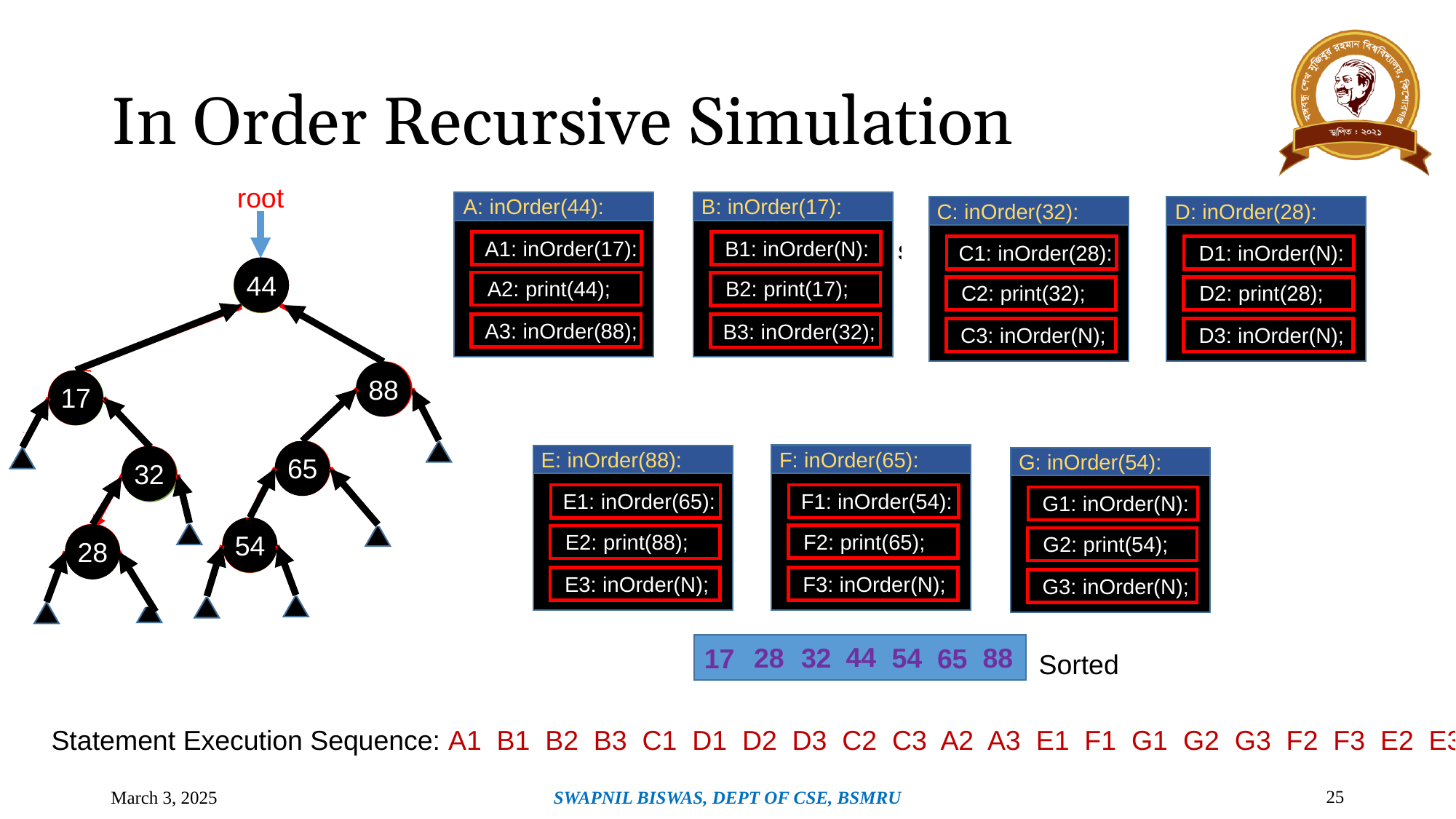

# In Order Recursive Simulation
root
A: inOrder(44):
B: inOrder(17):

C: inOrder(32):
D: inOrder(28):

return
A1: inOrder(17):
B1: inOrder(N):

Simple return from inOrder(N)
C1: inOrder(28):
D1: inOrder(N):

44

44

44
A2: print(44);
B2: print(17);

C2: print(32);
D2: print(28);

return
A3: inOrder(88);
B3: inOrder(32);

C3: inOrder(N);
D3: inOrder(N);

return
Back to end of B
Back to end of A

88

88

88

17

17

32

28

17

65

65

65
F: inOrder(65):

F1: inOrder(54):
F2: print(65);
F3: inOrder(N);
E: inOrder(88):

E1: inOrder(65):
E2: print(88);
E3: inOrder(N);
G: inOrder(54):

G1: inOrder(N):
G2: print(54);
G3: inOrder(N);

32

32

return

54

54

54

28

28

return

return
return

44
88
28
54
32
17
65
Sorted
Statement Execution Sequence: A1  B1  B2  B3  C1  D1  D2  D3  C2  C3  A2  A3  E1  F1  G1  G2  G3  F2  F3  E2  E3
25
March 3, 2025
SWAPNIL BISWAS, DEPT OF CSE, BSMRU